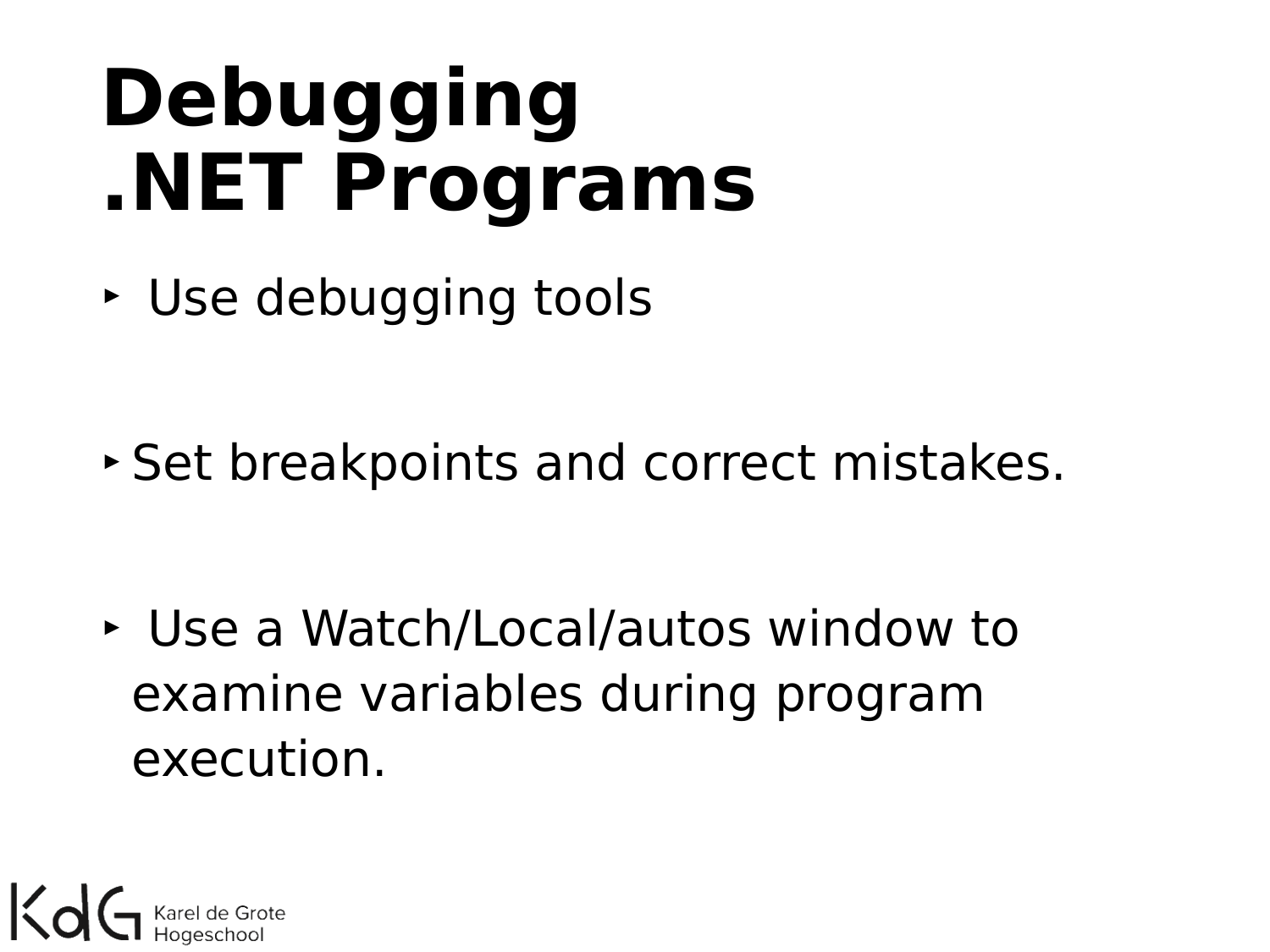

# Debugging .NET Programs
 Use debugging tools

Set breakpoints and correct mistakes.

 Use a Watch/Local/autos window to examine variables during program execution.